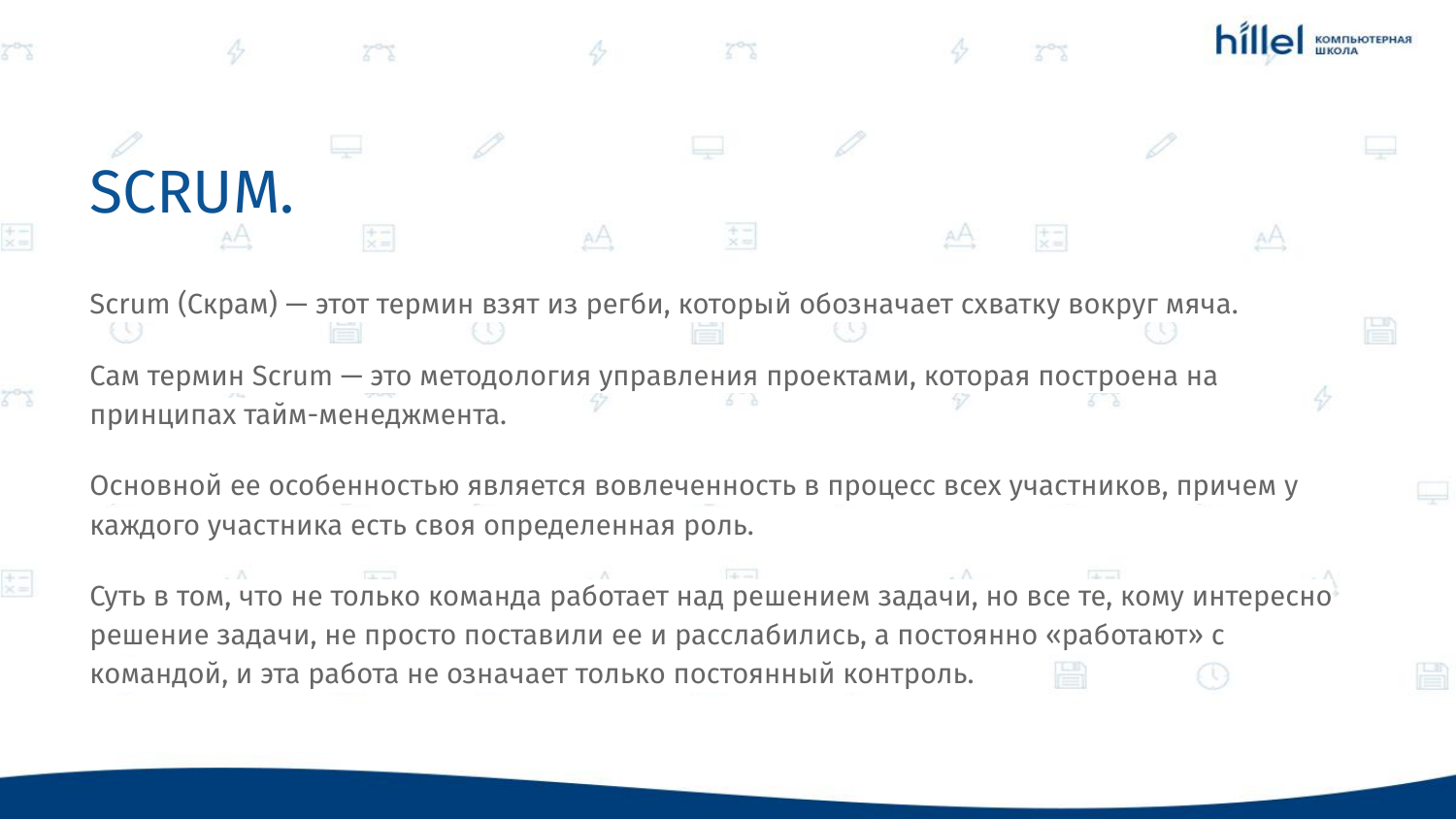

SCRUM.
Scrum (Скрам) — этот термин взят из регби, который обозначает схватку вокруг мяча.
Сам термин Scrum — это методология управления проектами, которая построена на принципах тайм-менеджмента.
Основной ее особенностью является вовлеченность в процесс всех участников, причем у каждого участника есть своя определенная роль.
Суть в том, что не только команда работает над решением задачи, но все те, кому интересно решение задачи, не просто поставили ее и расслабились, а постоянно «работают» с командой, и эта работа не означает только постоянный контроль.